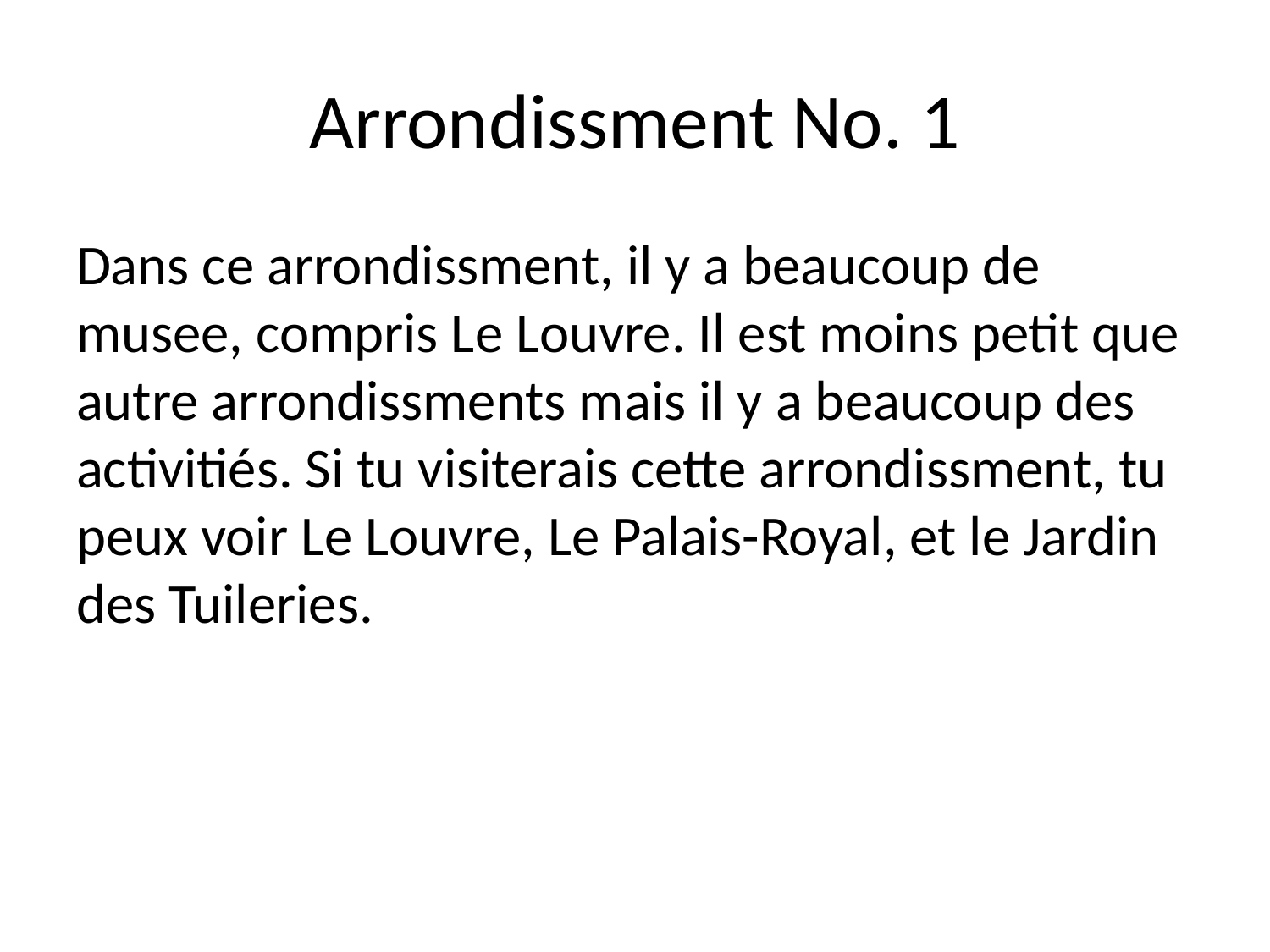

# Arrondissment No. 1
Dans ce arrondissment, il y a beaucoup de musee, compris Le Louvre. Il est moins petit que autre arrondissments mais il y a beaucoup des activitiés. Si tu visiterais cette arrondissment, tu peux voir Le Louvre, Le Palais-Royal, et le Jardin des Tuileries.